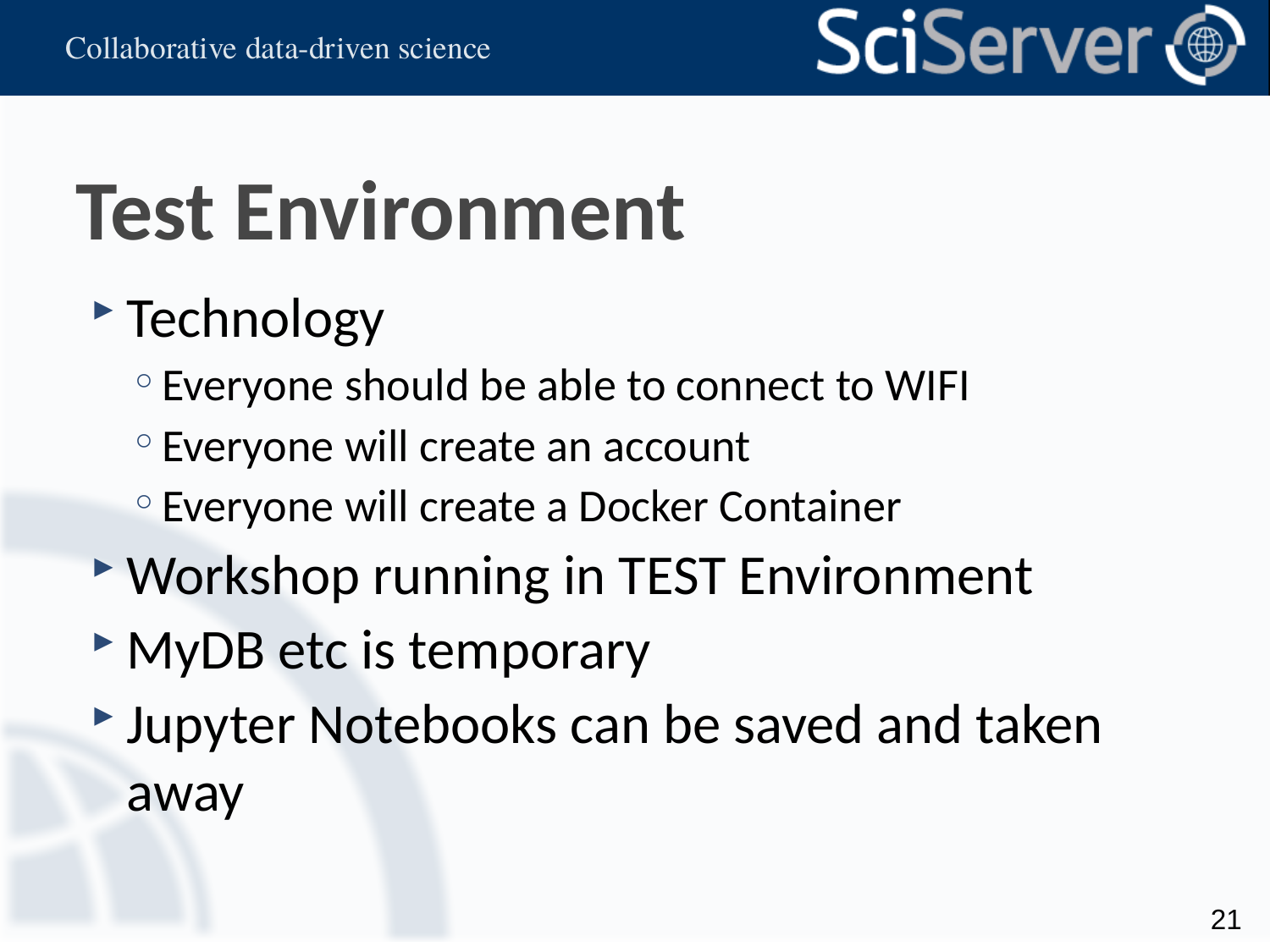

# Test Environment
Technology
Everyone should be able to connect to WIFI
Everyone will create an account
Everyone will create a Docker Container
Workshop running in TEST Environment
MyDB etc is temporary
Jupyter Notebooks can be saved and taken away
21